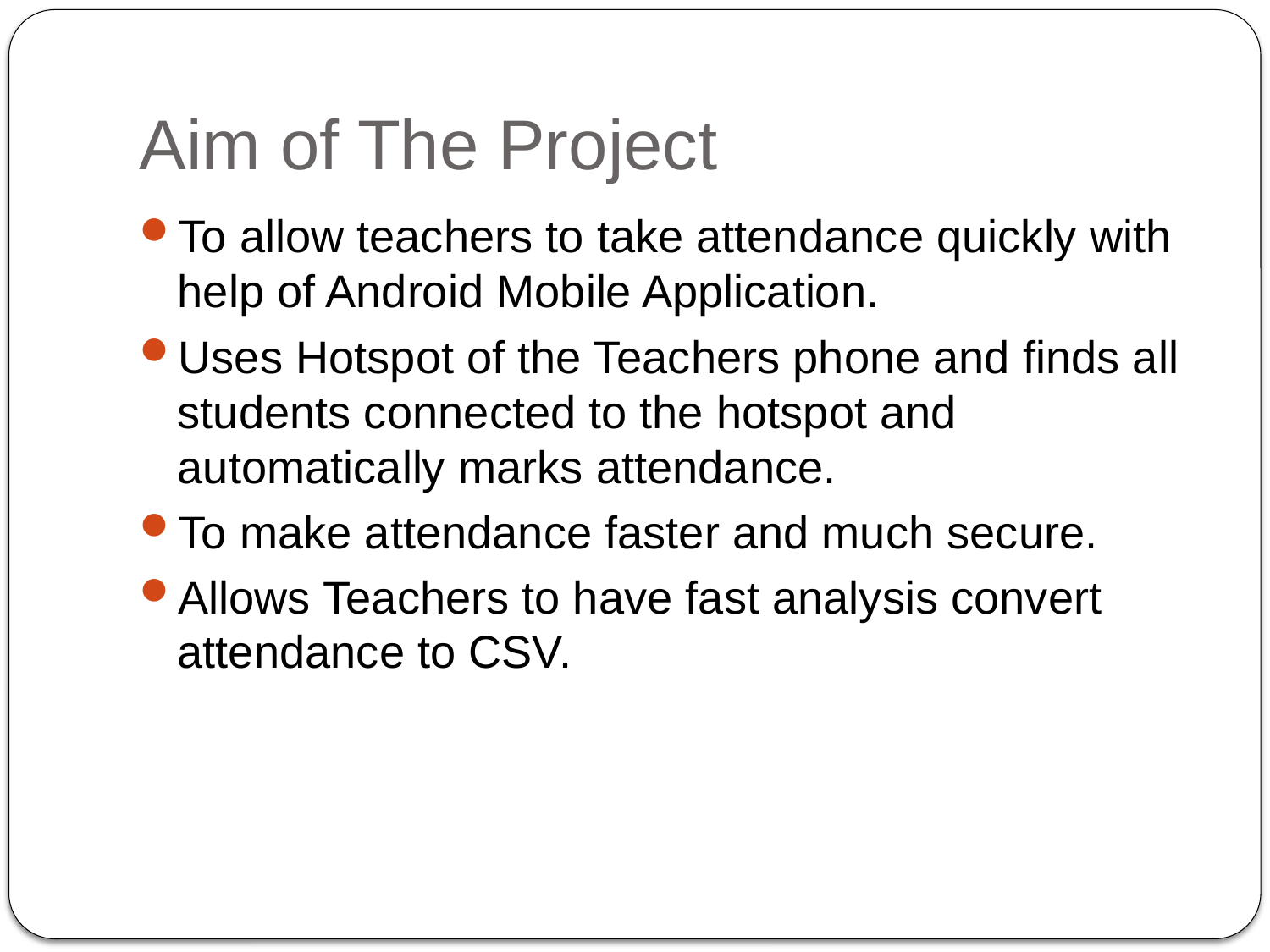

# Aim of The Project
To allow teachers to take attendance quickly with help of Android Mobile Application.
Uses Hotspot of the Teachers phone and finds all students connected to the hotspot and automatically marks attendance.
To make attendance faster and much secure.
Allows Teachers to have fast analysis convert attendance to CSV.